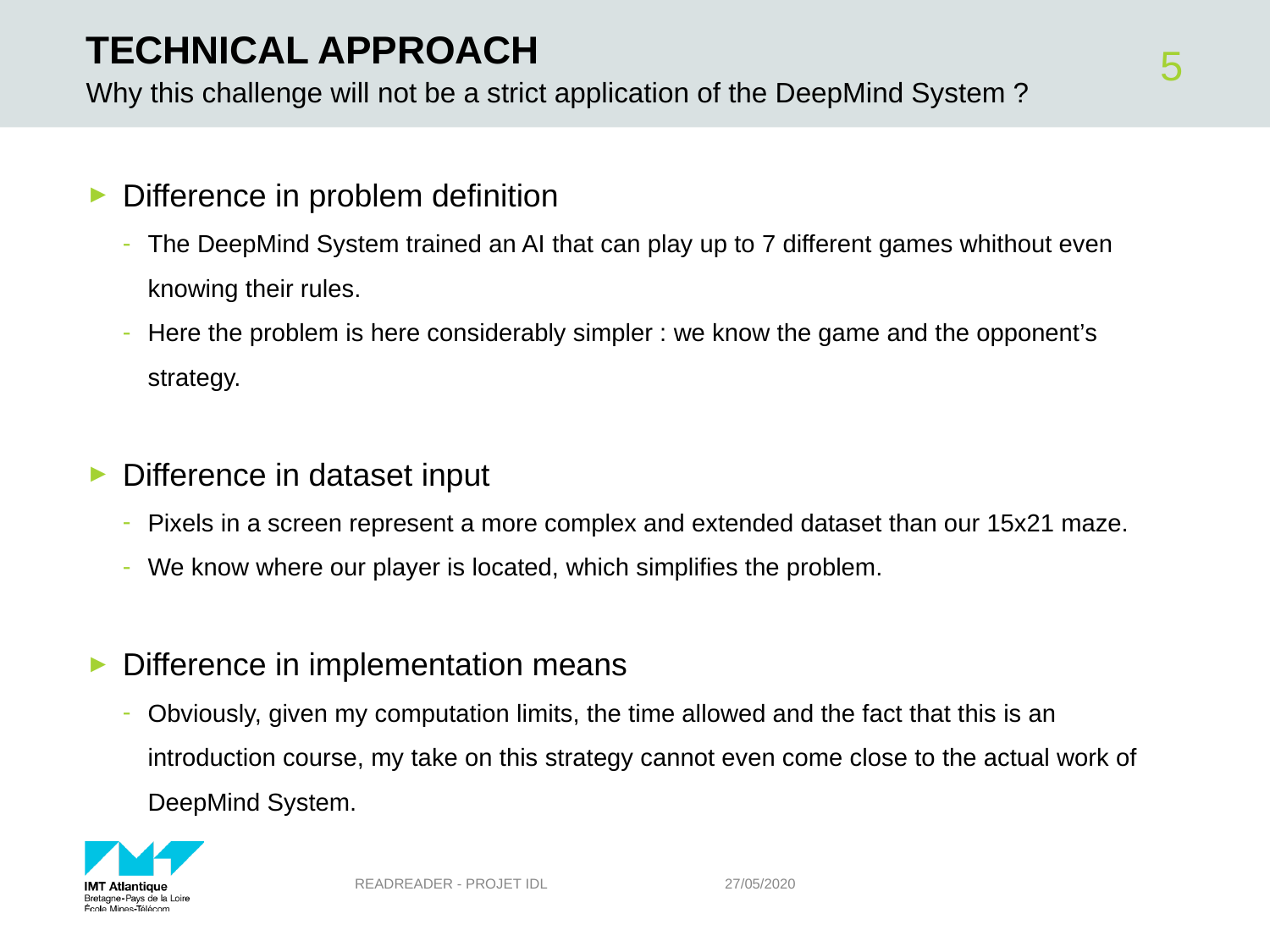

Technical Approach
5
Why this challenge will not be a strict application of the DeepMind System ?

Difference in problem definition
The DeepMind System trained an AI that can play up to 7 different games whithout even knowing their rules.
Here the problem is here considerably simpler : we know the game and the opponent’s strategy.

Difference in dataset input
Pixels in a screen represent a more complex and extended dataset than our 15x21 maze.
We know where our player is located, which simplifies the problem.

Difference in implementation means
Obviously, given my computation limits, the time allowed and the fact that this is an introduction course, my take on this strategy cannot even come close to the actual work of DeepMind System.

ReadReader - Projet IDL
27/05/2020